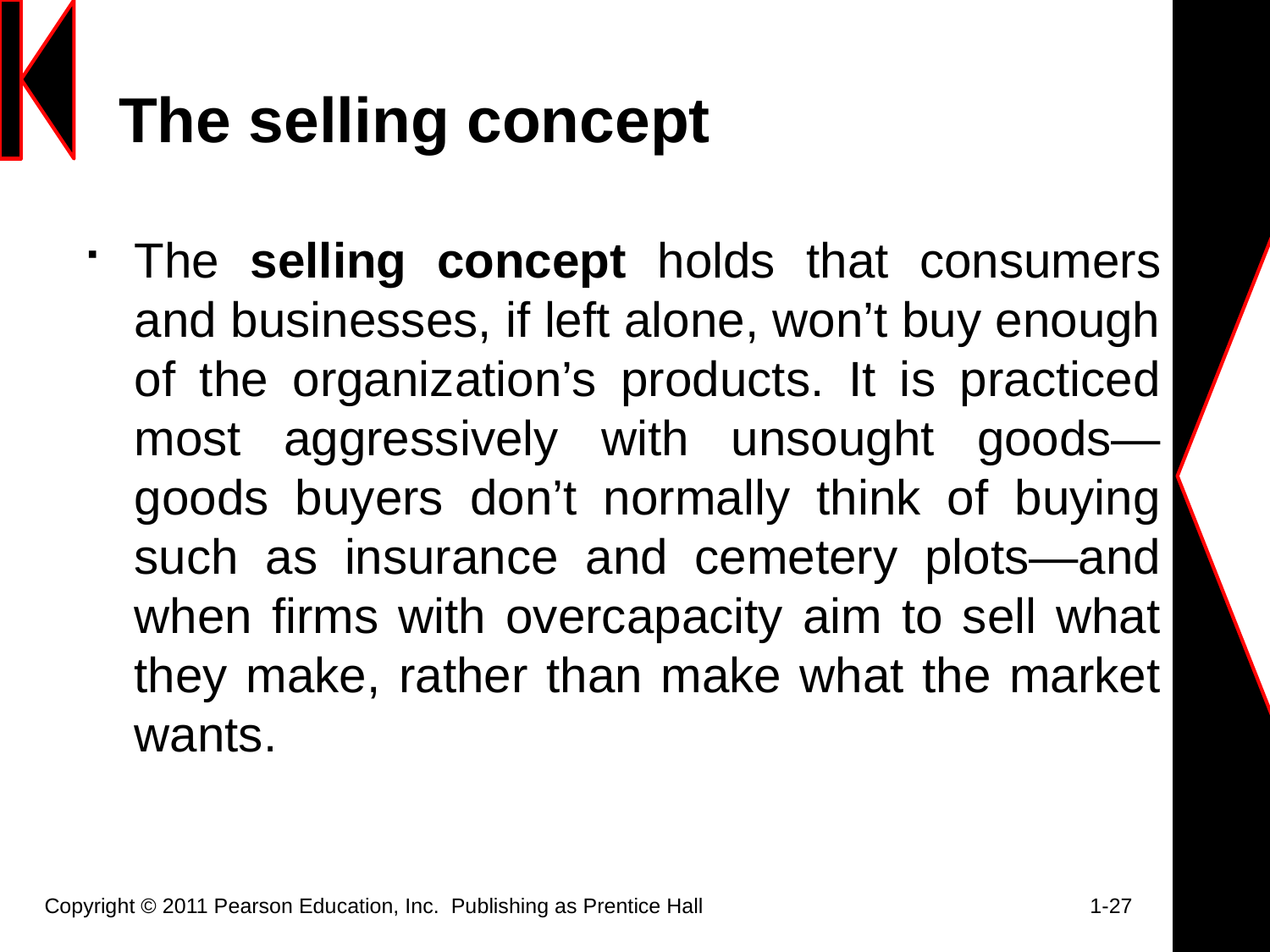

# The selling concept
The selling concept holds that consumers and businesses, if left alone, won’t buy enough of the organization’s products. It is practiced most aggressively with unsought goods—goods buyers don’t normally think of buying such as insurance and cemetery plots—and when firms with overcapacity aim to sell what they make, rather than make what the market wants.
Copyright © 2011 Pearson Education, Inc.  Publishing as Prentice Hall			     1-27